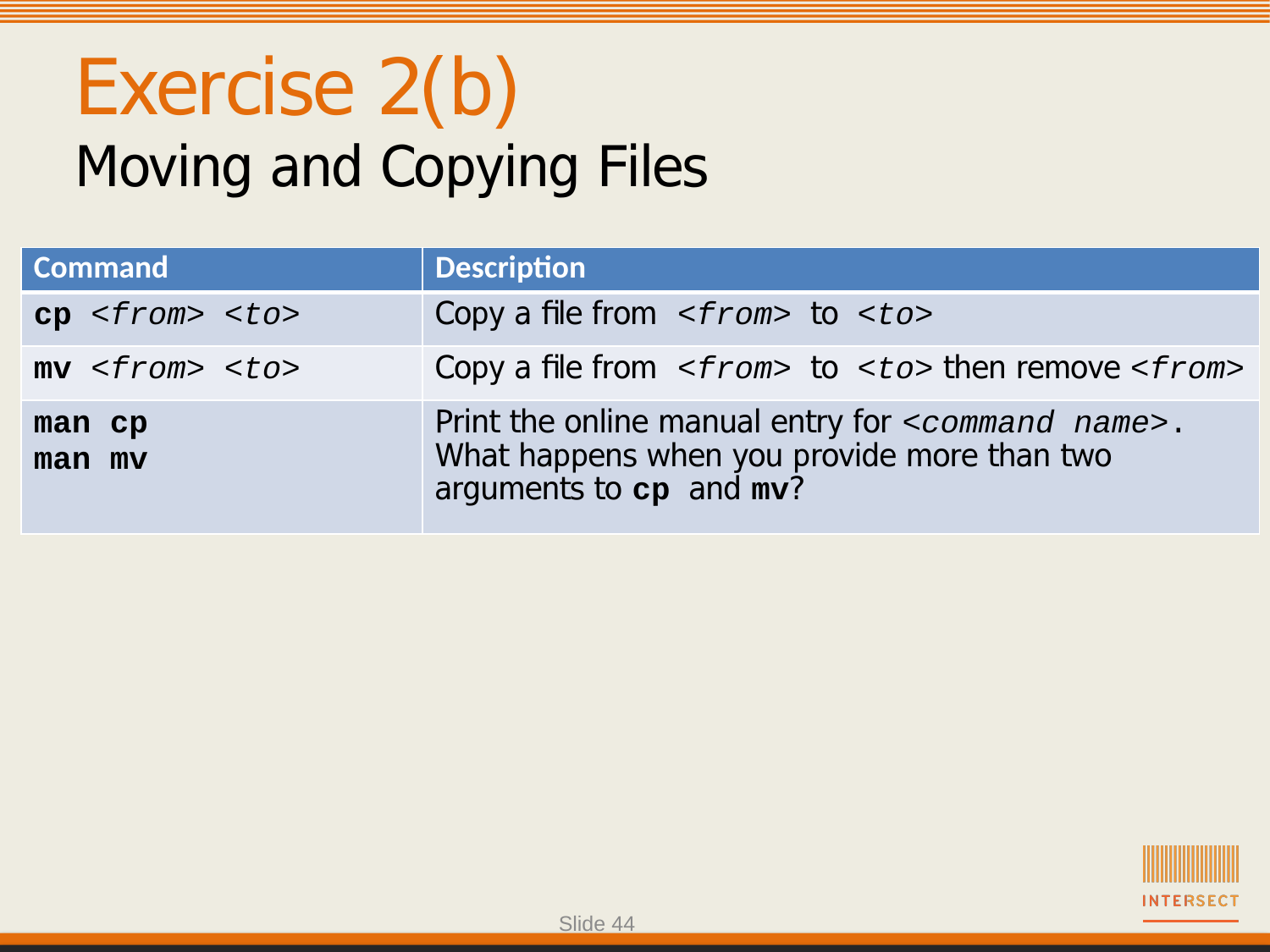

Exercise 2(b)
Moving and Copying Files
| Command | Description |
| --- | --- |
| cp <from> <to> | Copy a file from <from> to <to> |
| mv <from> <to> | Copy a file from <from> to <to> then remove <from> |
| man cp man mv | Print the online manual entry for <command name>. What happens when you provide more than two arguments to cp and mv? |

Slide 44